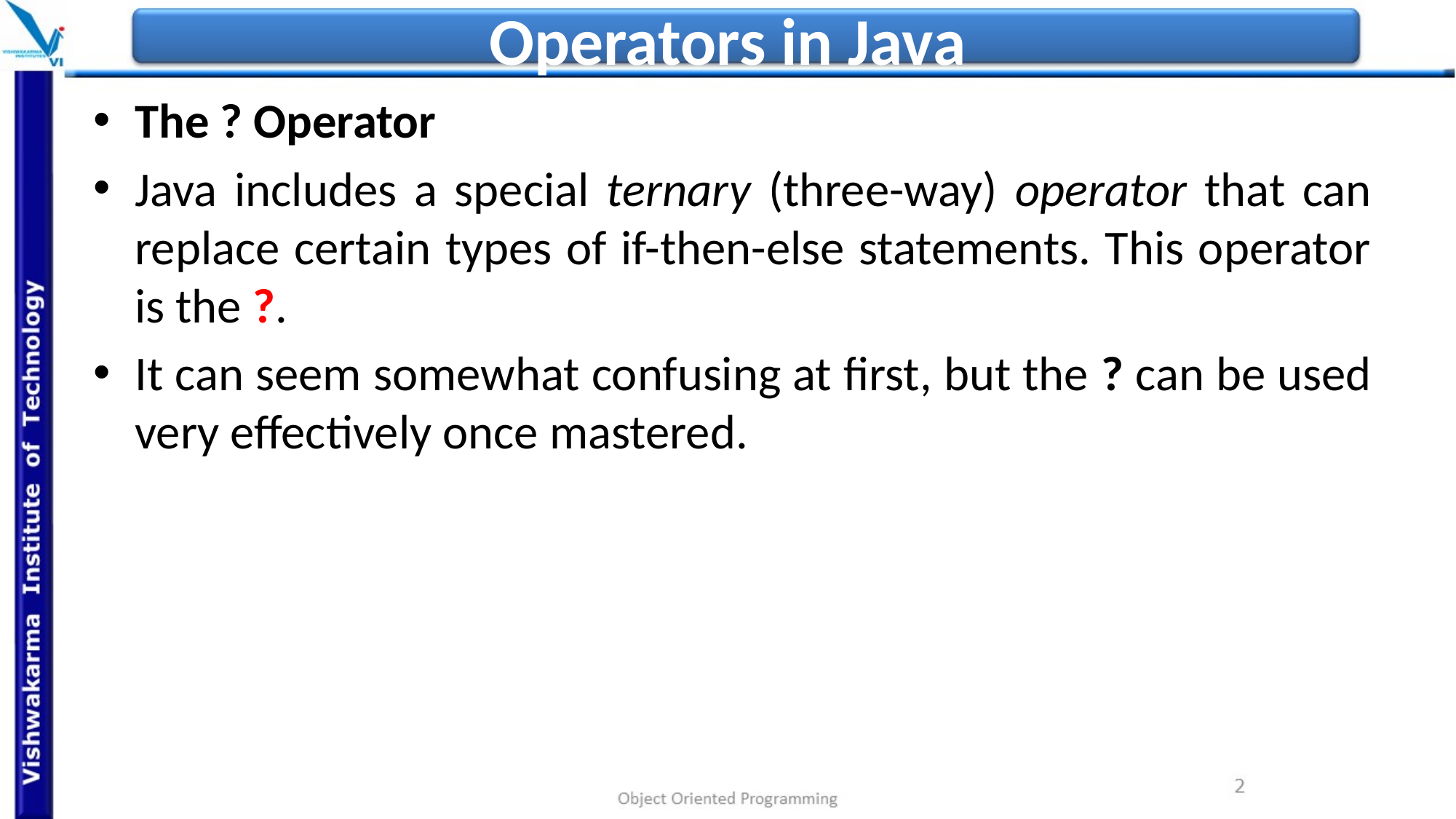

# Operators in Java
The ? Operator
Java includes a special ternary (three-way) operator that can replace certain types of if-then-else statements. This operator is the ?.
It can seem somewhat confusing at first, but the ? can be used very effectively once mastered.